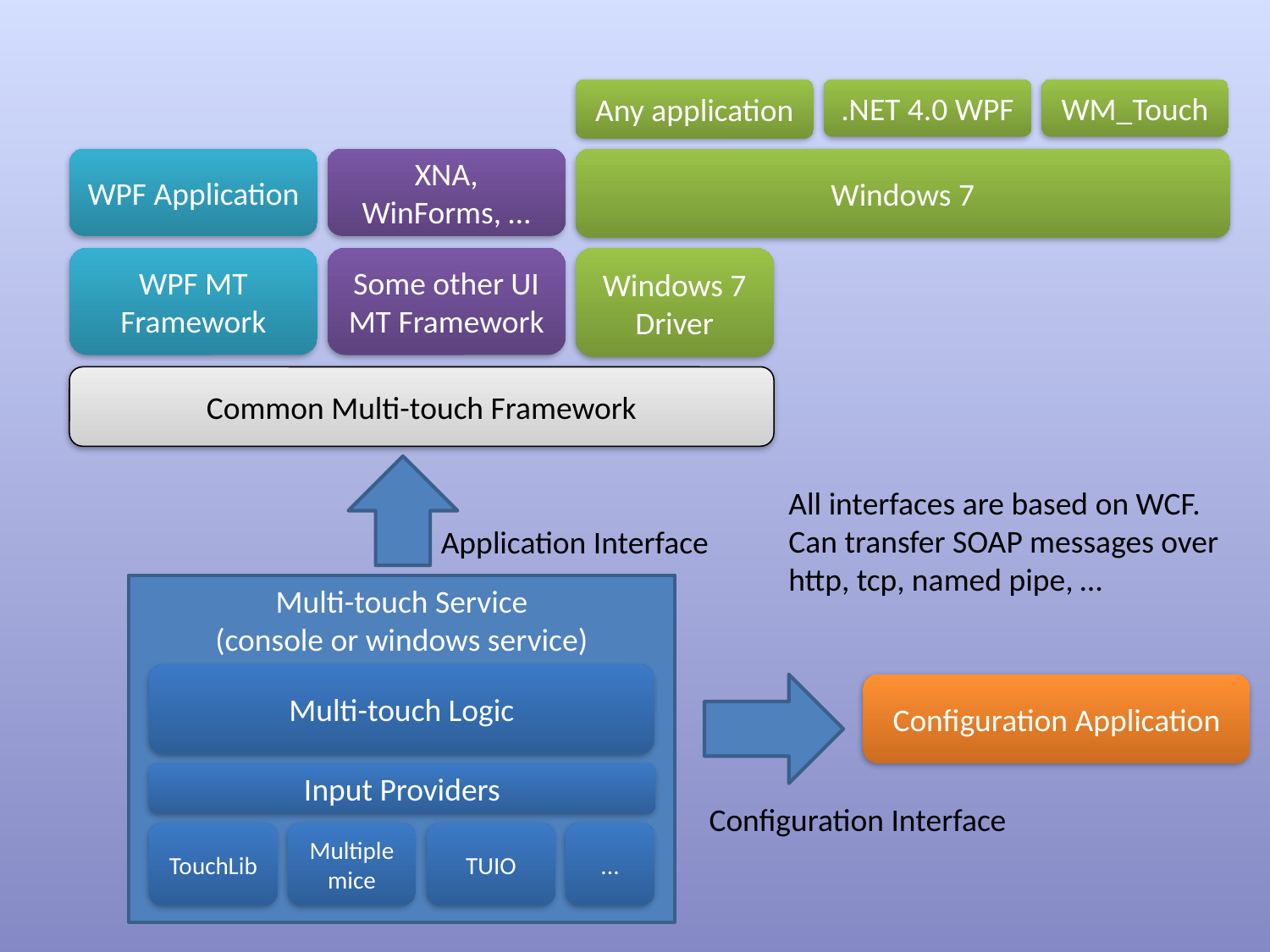

Any application
.NET 4.0 WPF
WM_Touch
WPF Application
XNA, WinForms, …
Windows 7
WPF MT Framework
Some other UI MT Framework
Windows 7 Driver
Common Multi-touch Framework

All interfaces are based on WCF.
Can transfer SOAP messages over
http, tcp, named pipe, …
Application Interface
Multi-touch Service
(console or windows service)

Multi-touch Logic
Configuration Application
Input Providers
Configuration Interface
TouchLib
Multiple mice
TUIO
...